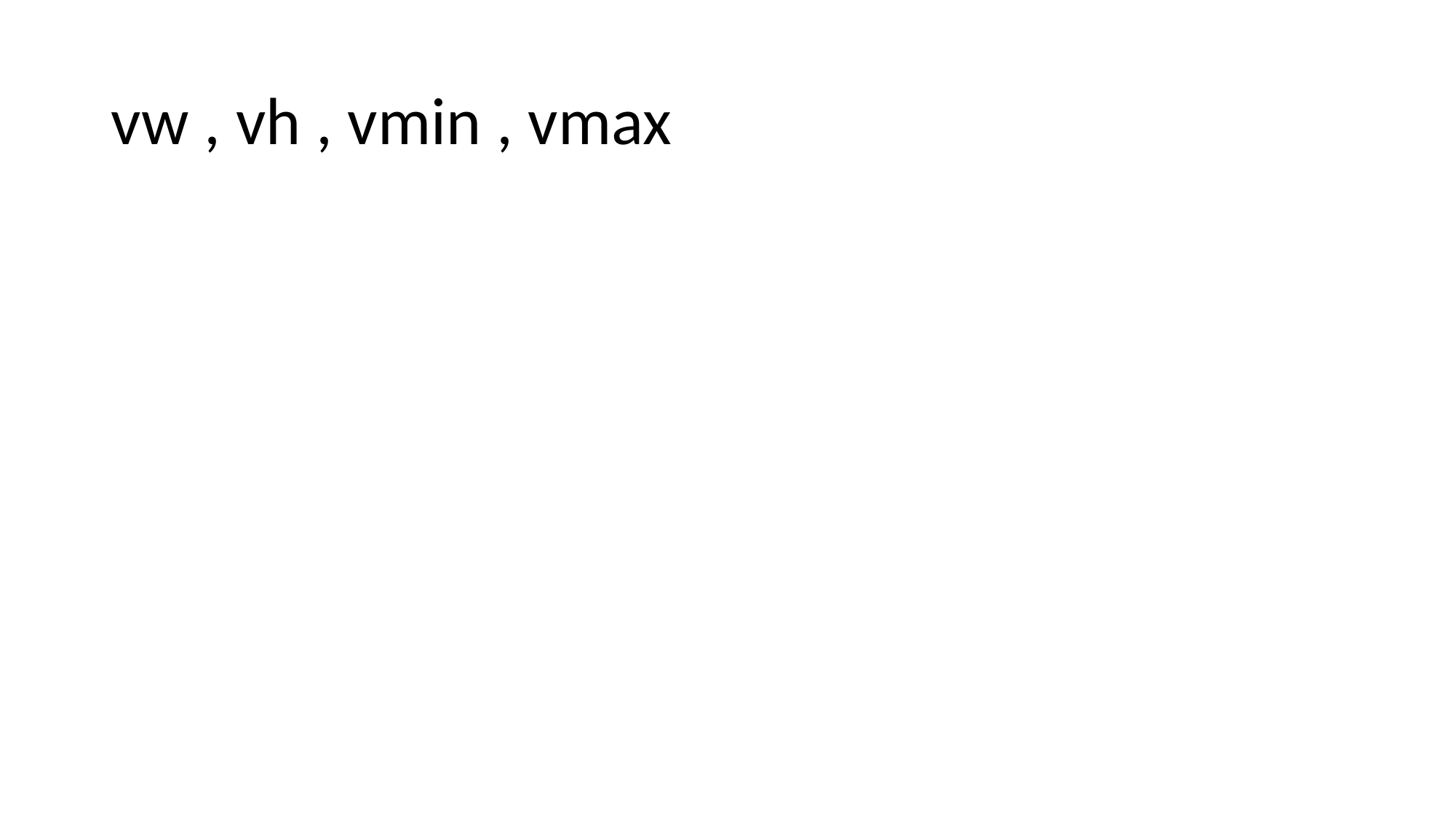

# vw , vh , vmin , vmax